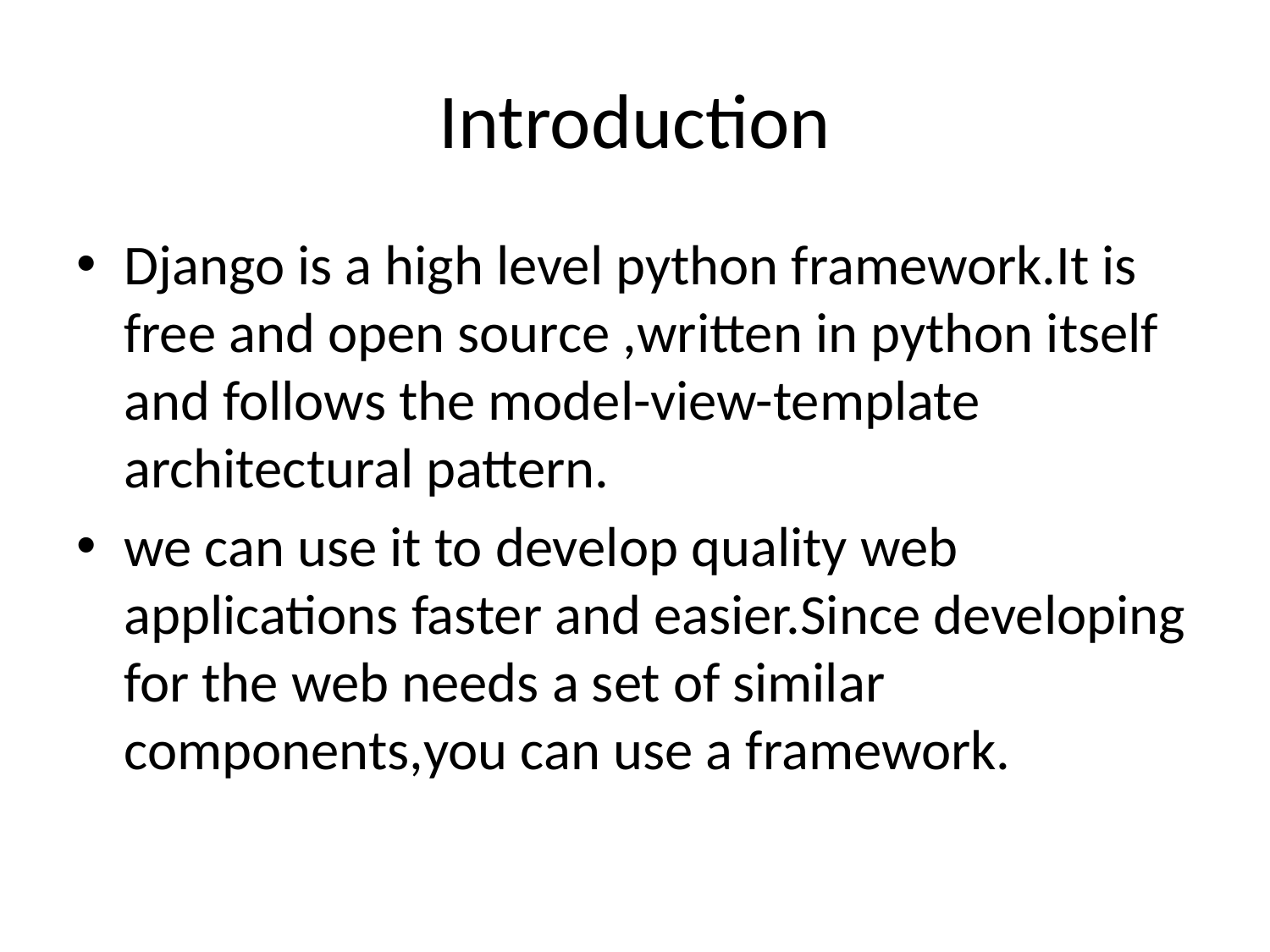

# Introduction
Django is a high level python framework.It is free and open source ,written in python itself and follows the model-view-template architectural pattern.
we can use it to develop quality web applications faster and easier.Since developing for the web needs a set of similar components,you can use a framework.